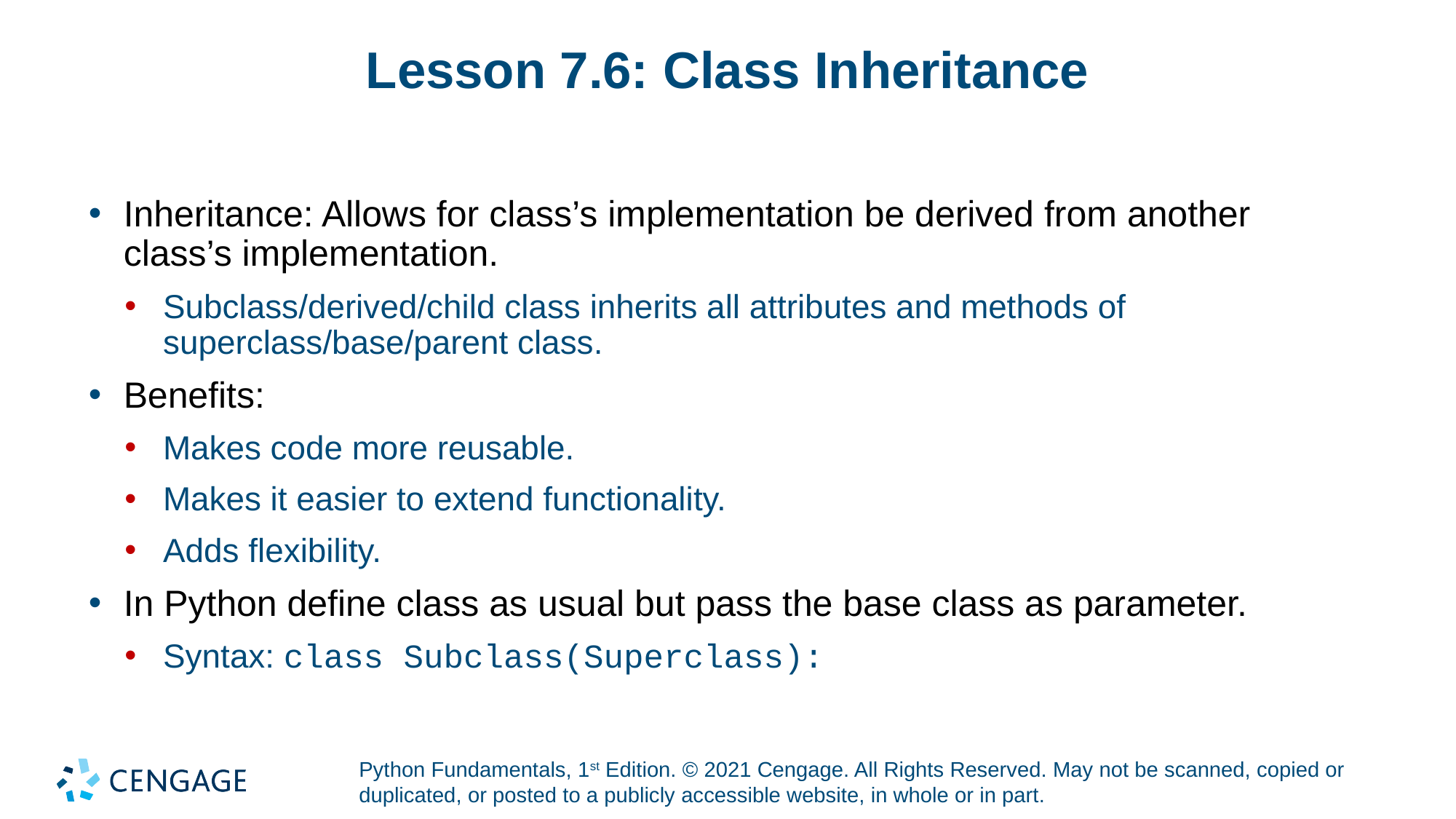

# Lesson 7.6: Class Inheritance
Inheritance: Allows for class’s implementation be derived from another class’s implementation.
Subclass/derived/child class inherits all attributes and methods of superclass/base/parent class.
Benefits:
Makes code more reusable.
Makes it easier to extend functionality.
Adds flexibility.
In Python define class as usual but pass the base class as parameter.
Syntax: class Subclass(Superclass):